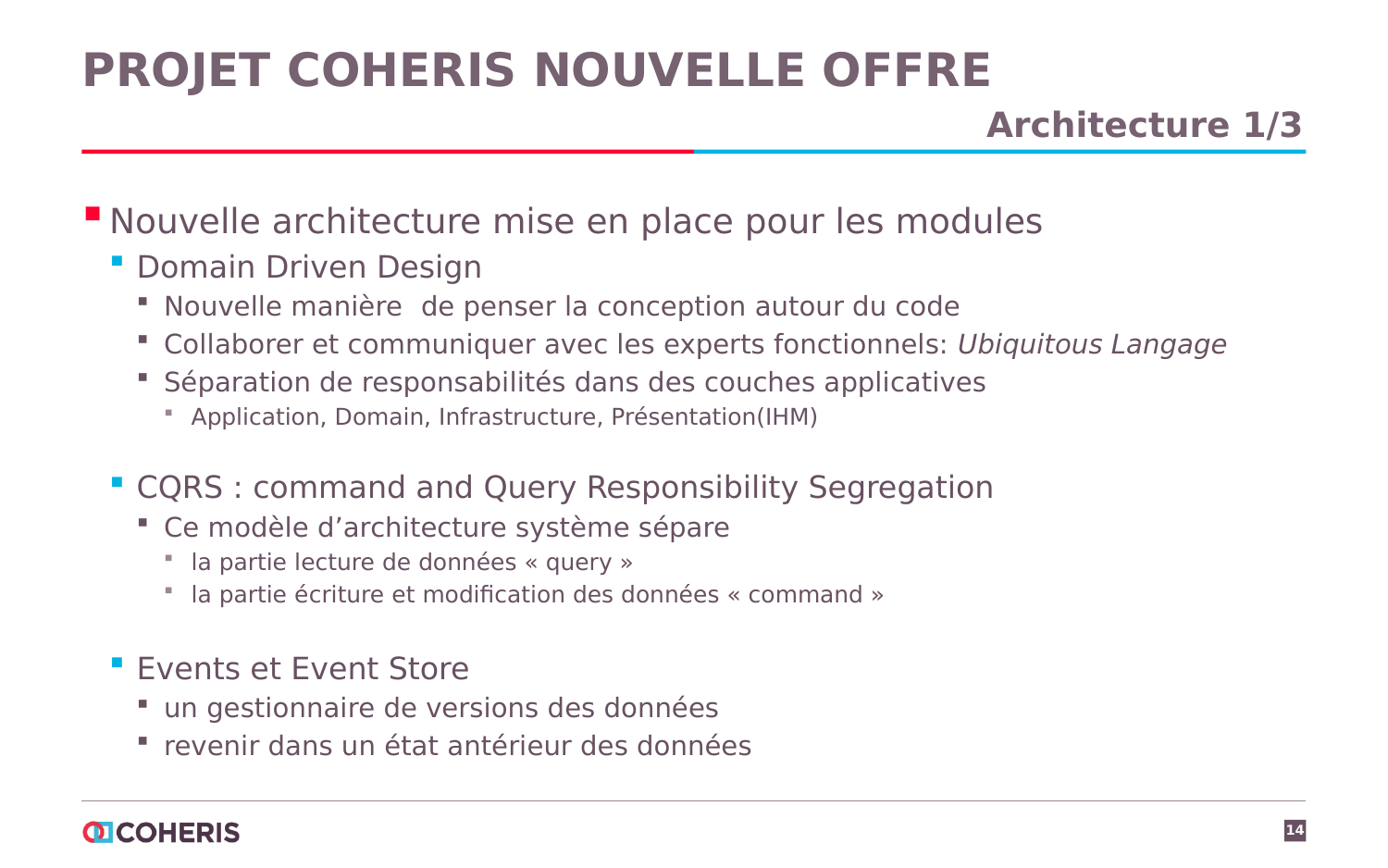

# Projet Coheris Nouvelle Offre
Architecture 1/3

Nouvelle architecture mise en place pour les modules
Domain Driven Design
Nouvelle manière  de penser la conception autour du code
Collaborer et communiquer avec les experts fonctionnels: Ubiquitous Langage
Séparation de responsabilités dans des couches applicatives
Application, Domain, Infrastructure, Présentation(IHM)

CQRS : command and Query Responsibility Segregation
Ce modèle d’architecture système sépare
la partie lecture de données « query »
la partie écriture et modification des données « command »

Events et Event Store
un gestionnaire de versions des données
revenir dans un état antérieur des données
14